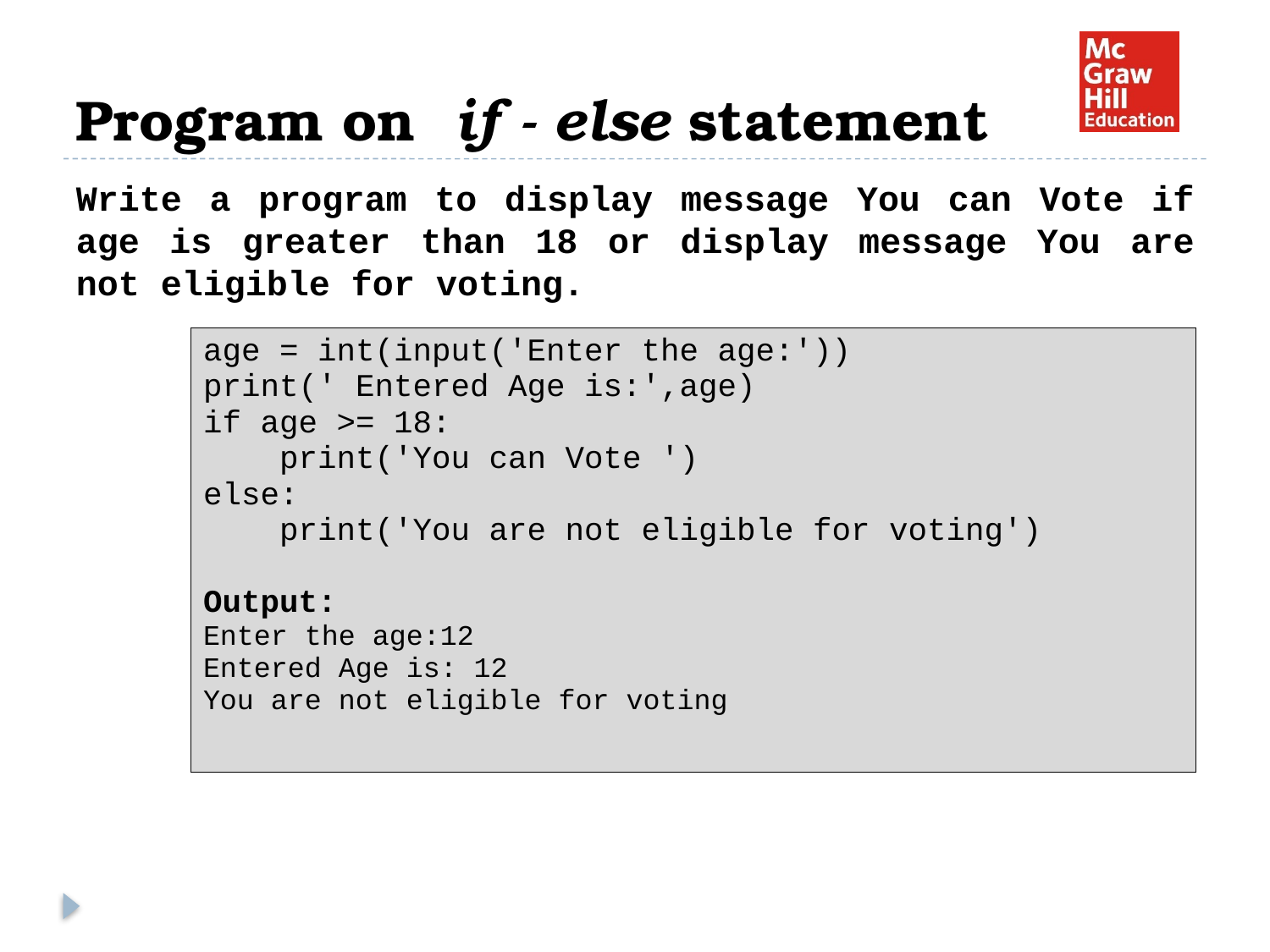

# Program on  if - else statement
Write a program to display message You can Vote if age is greater than 18 or display message You are not eligible for voting.

| age = int(input('Enter the age:')) print(' Entered Age is:',age) if age >= 18: print('You can Vote ') else: print('You are not eligible for voting') Output: Enter the age:12 Entered Age is: 12 You are not eligible for voting |
| --- |